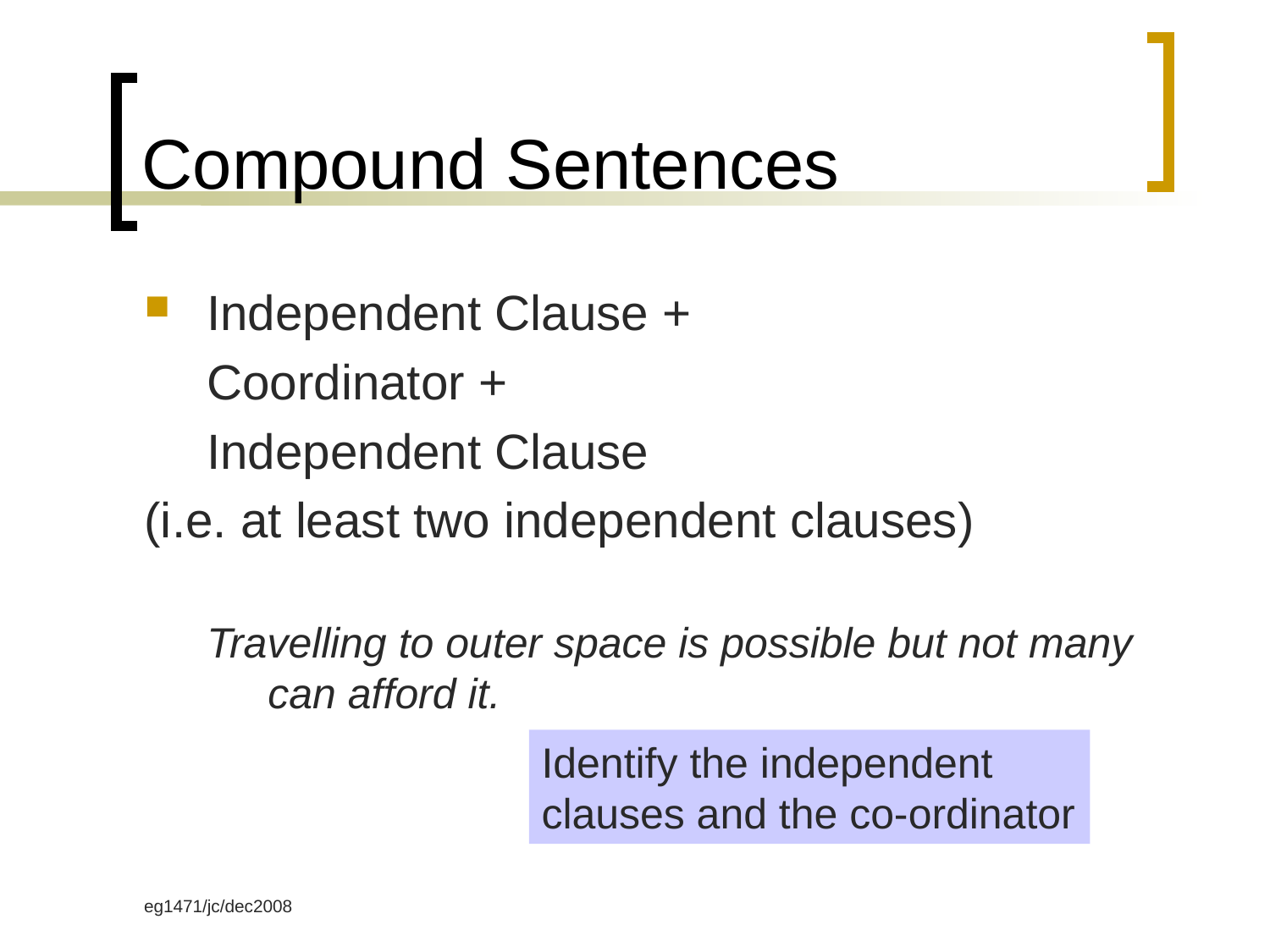

# Compound Sentences
Independent Clause +
	Coordinator +
	Independent Clause
(i.e. at least two independent clauses)

Travelling to outer space is possible but not many can afford it.
Identify the independent clauses and the co-ordinator
eg1471/jc/dec2008